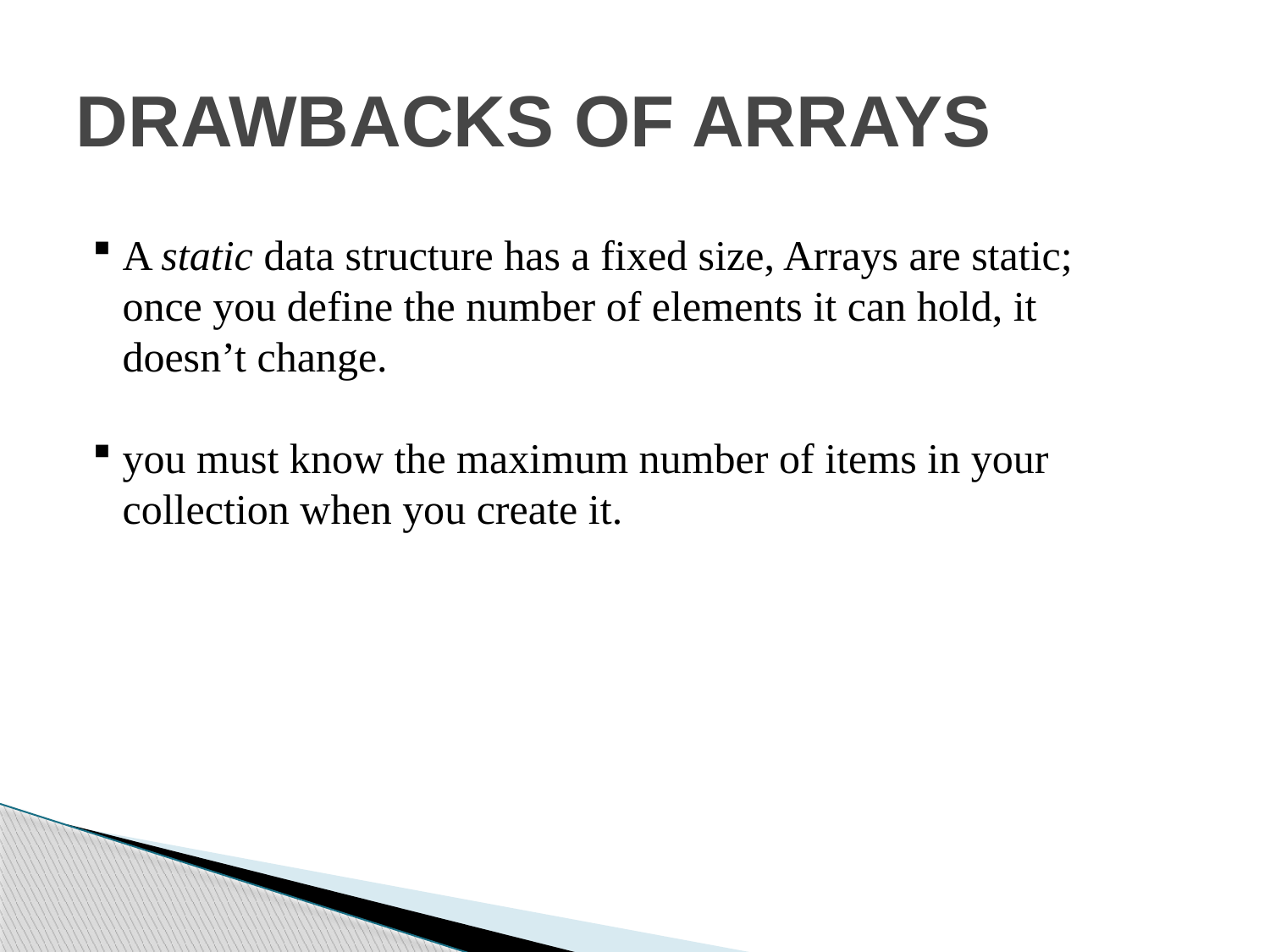

# DRAWBACKS OF ARRAYS
A static data structure has a fixed size, Arrays are static;  once you define the number of elements it can hold, it doesn’t change.

you must know the maximum number of items in your collection when you create it.